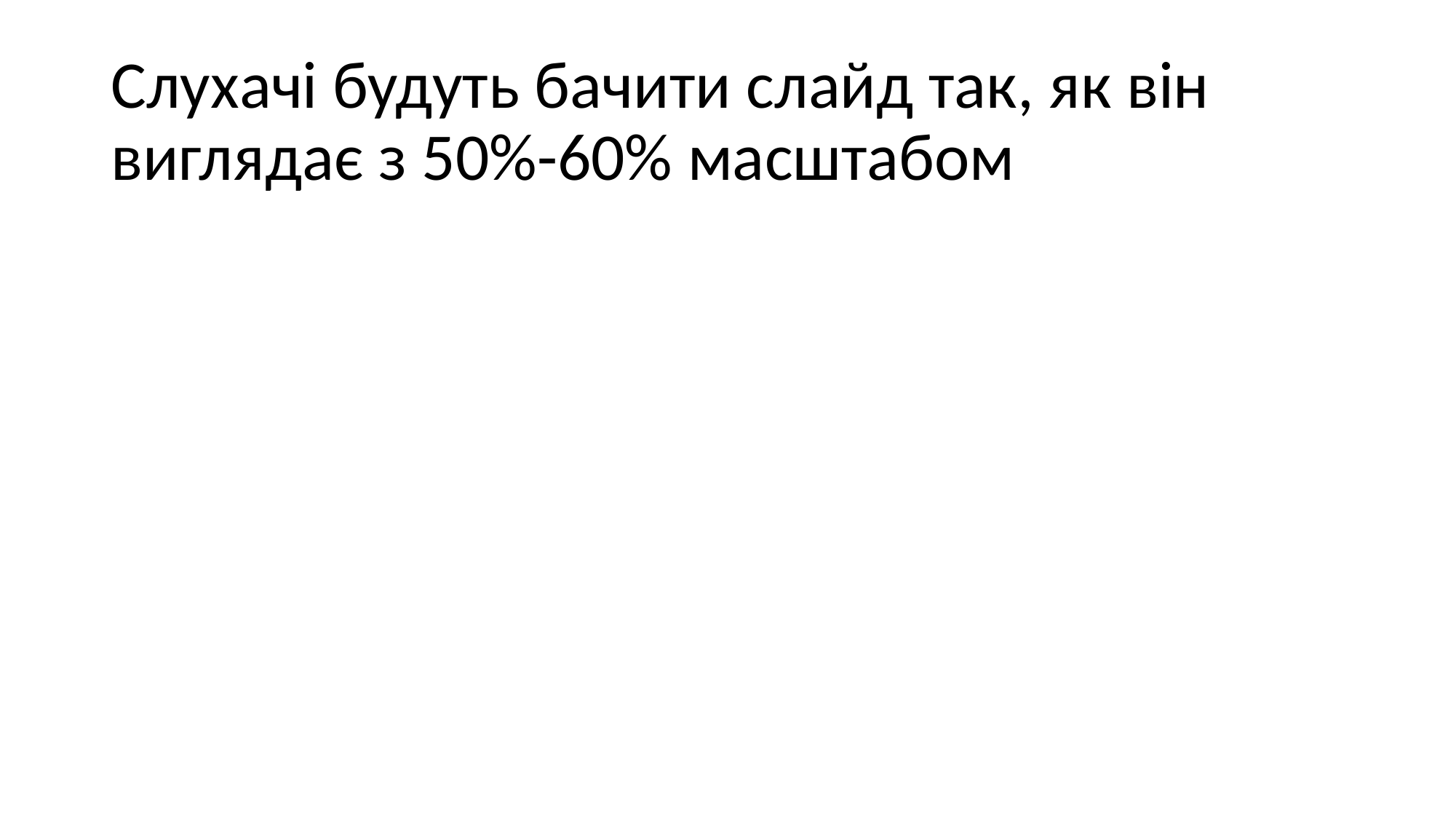

# Слухачі будуть бачити слайд так, як він виглядає з 50%-60% масштабом